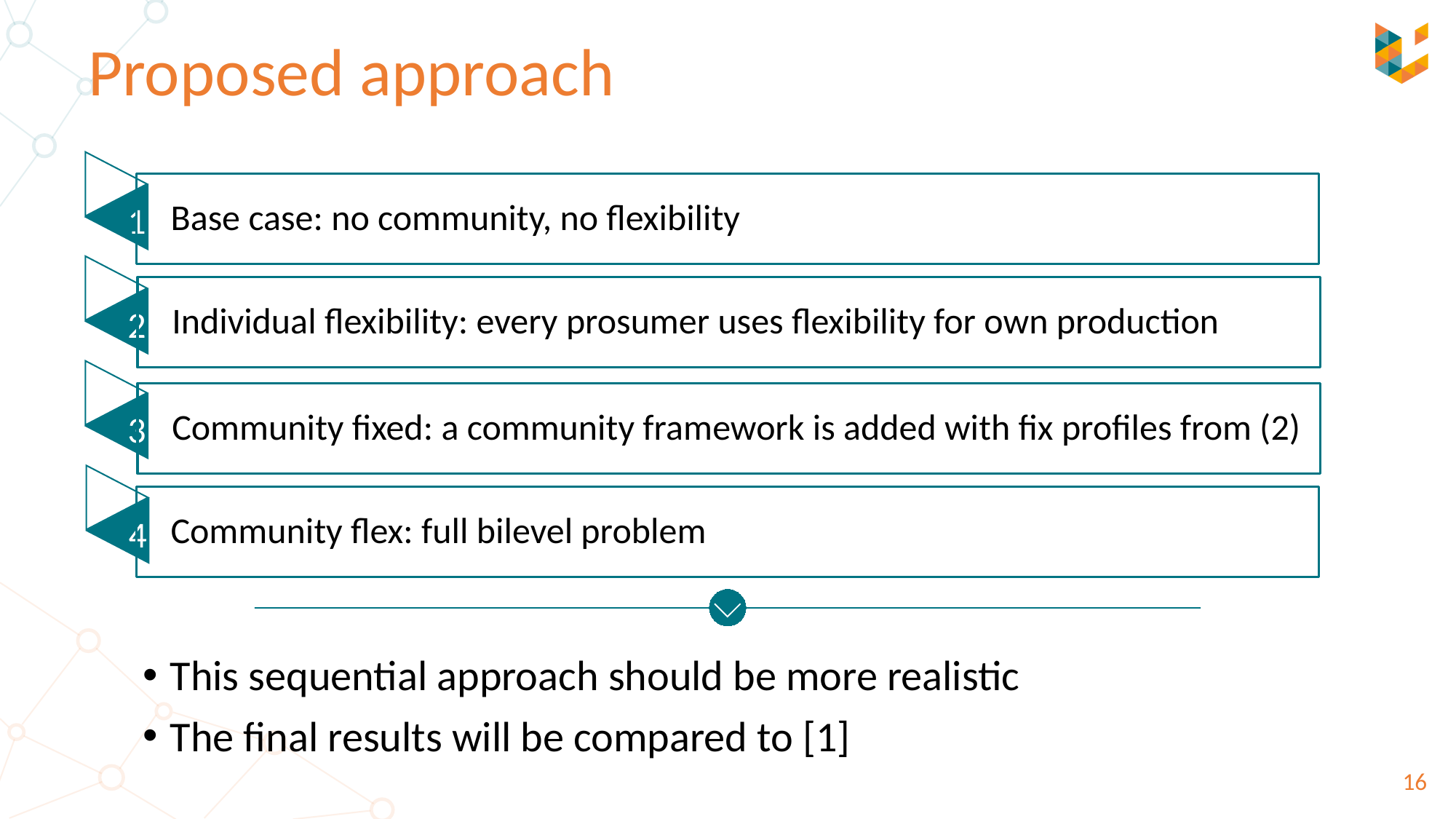

# Proposed approach
Base case: no community, no flexibility
Individual flexibility: every prosumer uses flexibility for own production
Community fixed: a community framework is added with fix profiles from (2)
Community flex: full bilevel problem
This sequential approach should be more realistic
The final results will be compared to [1]
16